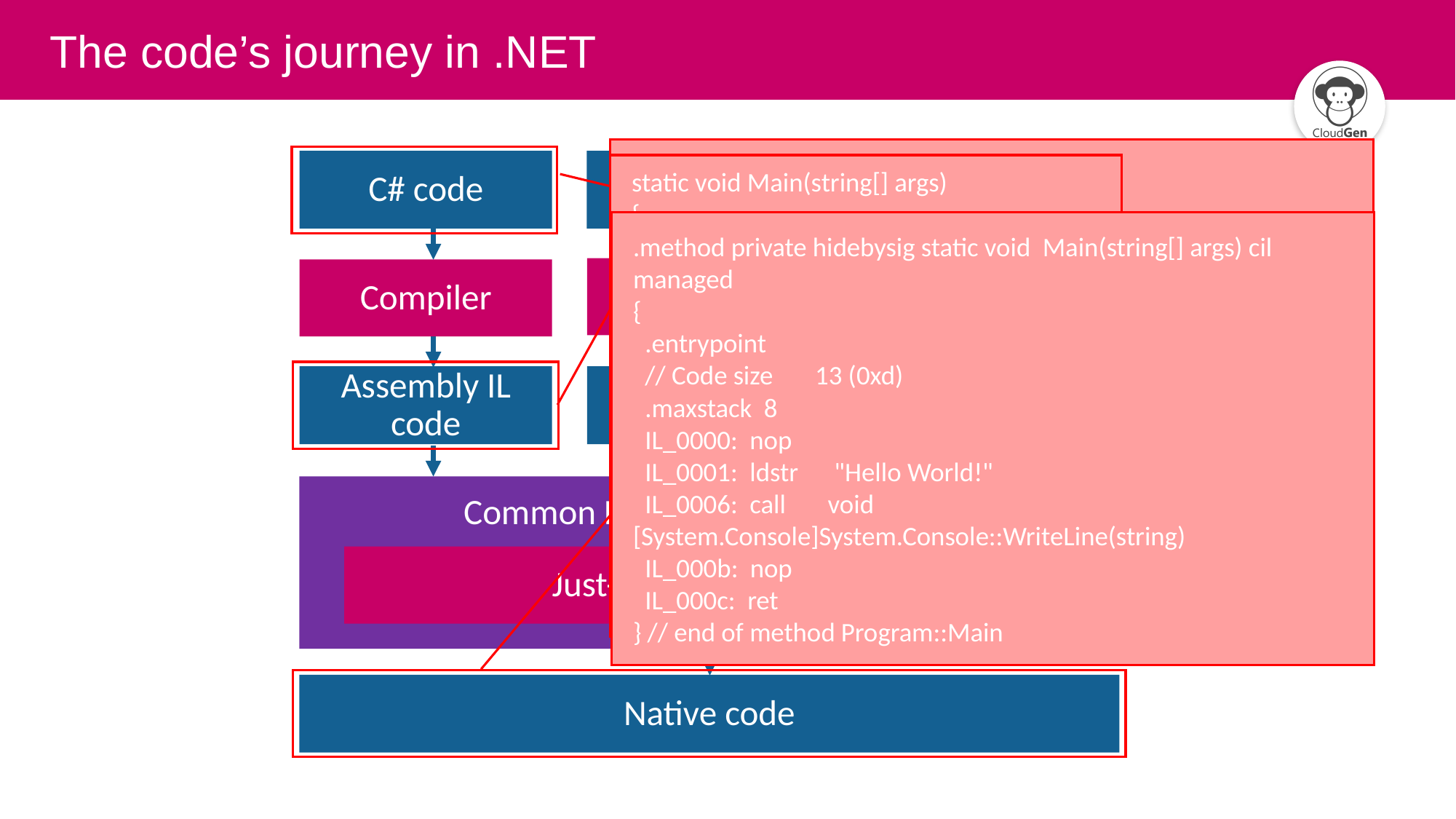

# The code’s journey in .NET
00007FFE03300F52  push       rsi
00007FFE03300F53  sub         rsp,30h
00007FFE03300F57  mov        rbp,rsp
00007FFE03300F5A  xor          eax,eax
00007FFE03300F5C  mov        qword ptr [rbp+28h],rax
00007FFE03300F60  mov        qword ptr [rbp+50h],rcx
00007FFE03300F64  cmp        dword ptr [7FFE0339F9E8h],0
00007FFE03300F6B  je            00007FFE03300F72
00007FFE03300F6D  call         00007FFE62F2D1A0
00007FFE03300F72  nop         Console.WriteLine("Hello World!");
00007FFE03300F73  mov        rcx,2691F9830C0h
00007FFE03300F7D  mov       rcx,qword ptr [rcx]
00007FFE03300F80  call         00007FFE03300620
00007FFE03300F85  nop

C++ code
C# code
VB.NET code
static void Main(string[] args)
{
    Console.WriteLine("Hello World!");
}
.method private hidebysig static void  Main(string[] args) cil managed
{
  .entrypoint
  // Code size       13 (0xd)
  .maxstack  8
  IL_0000:  nop
  IL_0001:  ldstr      "Hello World!"
  IL_0006:  call       void [System.Console]System.Console::WriteLine(string)
  IL_000b:  nop
  IL_000c:  ret
} // end of method Program::Main
Compiler
Compiler
Compiler

Assembly IL code
Assembly IL code
Assembly IL code
Common Language Runtime (CLR)
Just-In-Time Compiler

Native code